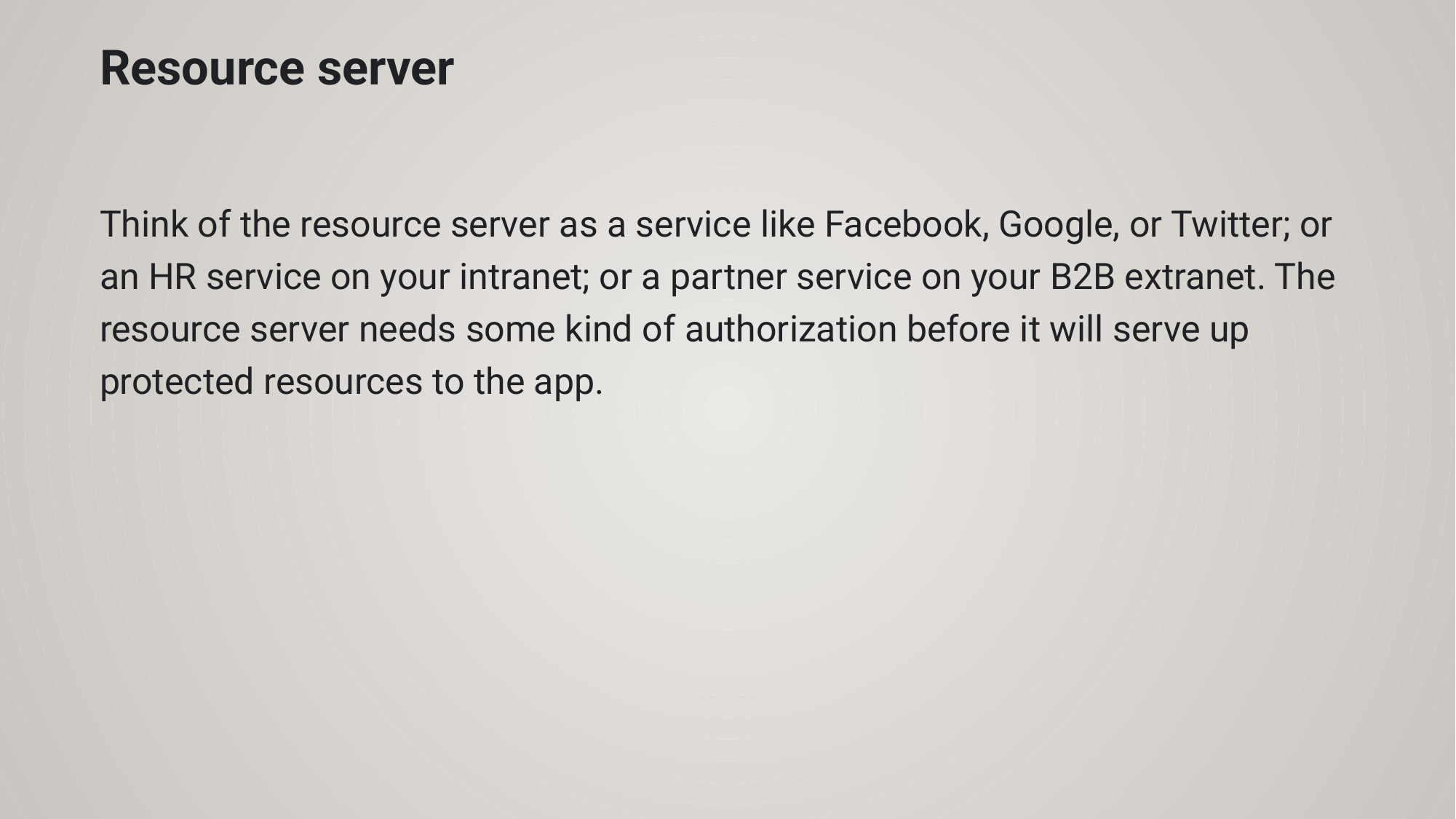

# Resource server
Think of the resource server as a service like Facebook, Google, or Twitter; or an HR service on your intranet; or a partner service on your B2B extranet. The resource server needs some kind of authorization before it will serve up protected resources to the app.